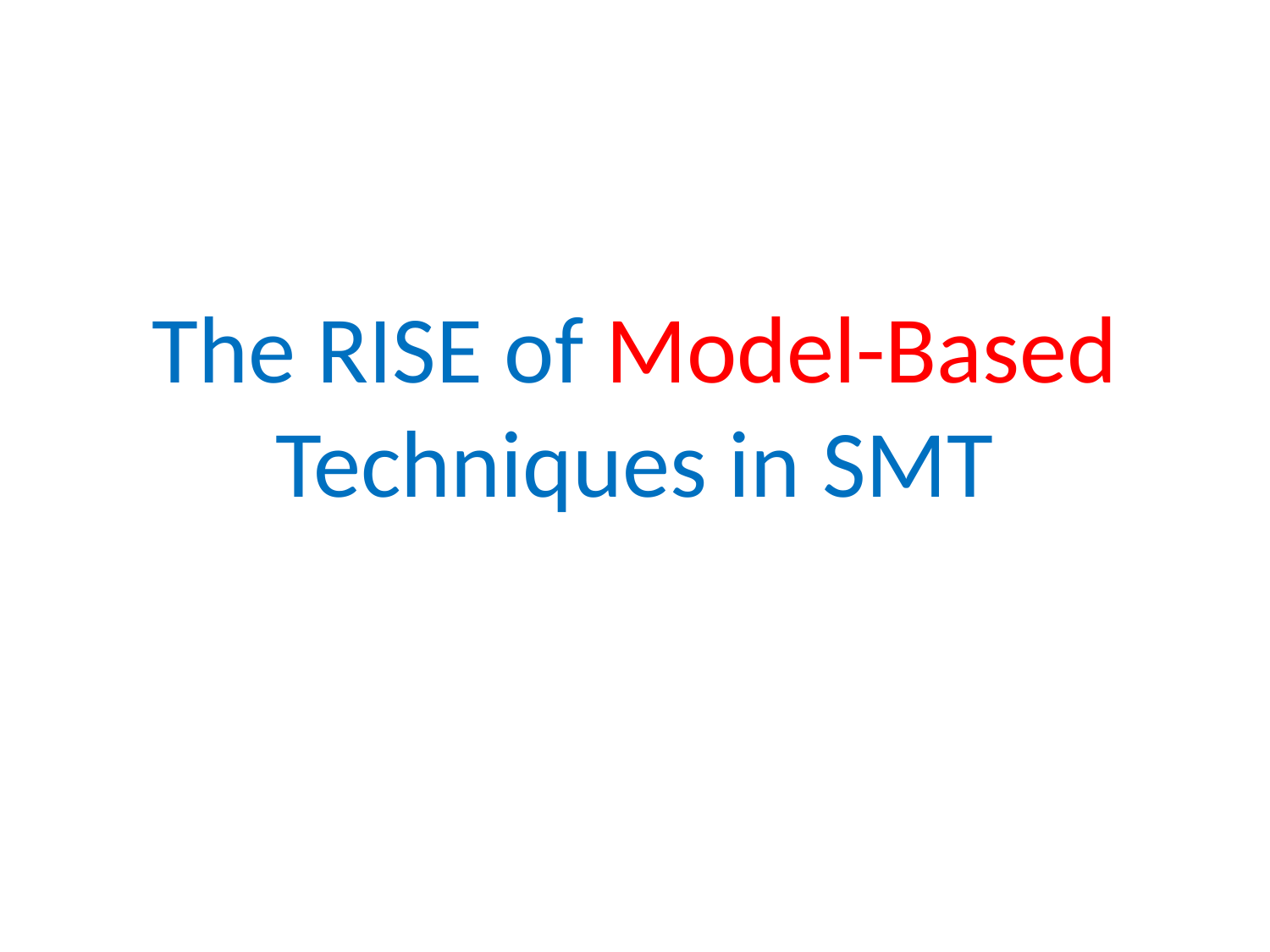

# The RISE of Model-Based Techniques in SMT